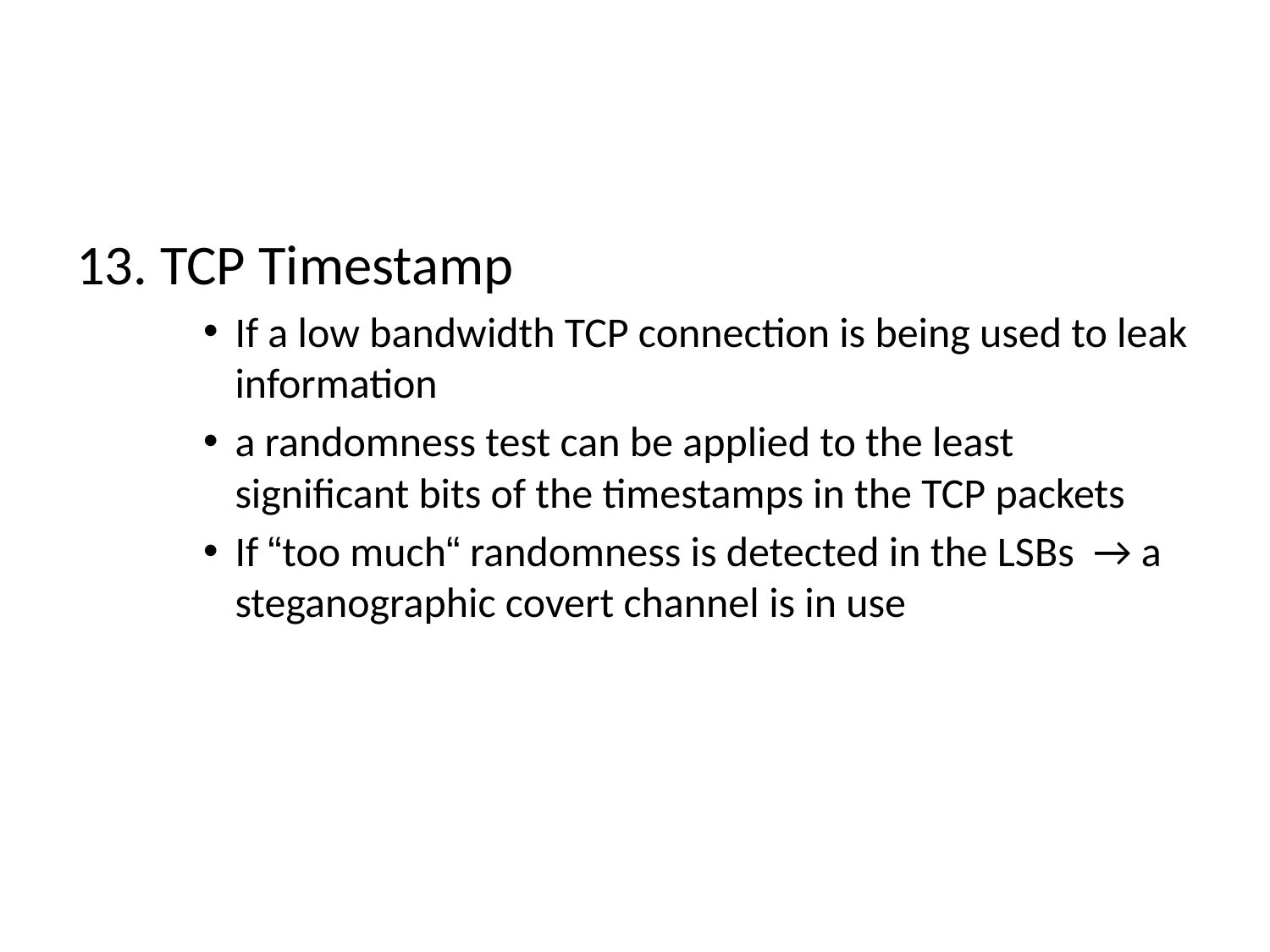

13. TCP Timestamp
If a low bandwidth TCP connection is being used to leak information
a randomness test can be applied to the least significant bits of the timestamps in the TCP packets
If “too much“ randomness is detected in the LSBs  → a steganographic covert channel is in use